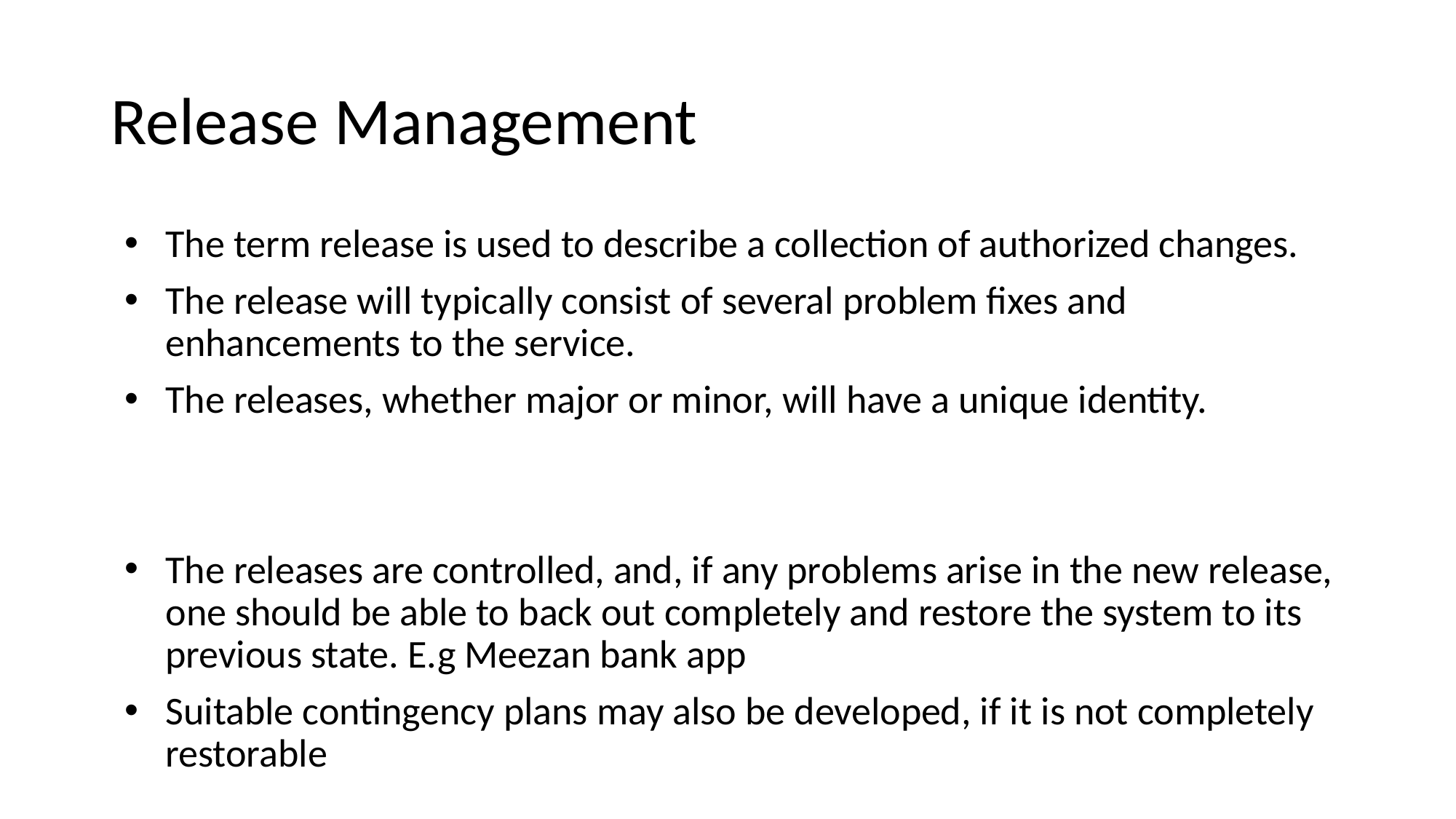

# Release Management
The term release is used to describe a collection of authorized changes.
The release will typically consist of several problem fixes and enhancements to the service.
The releases, whether major or minor, will have a unique identity.

The releases are controlled, and, if any problems arise in the new release, one should be able to back out completely and restore the system to its previous state. E.g Meezan bank app
Suitable contingency plans may also be developed, if it is not completely restorable